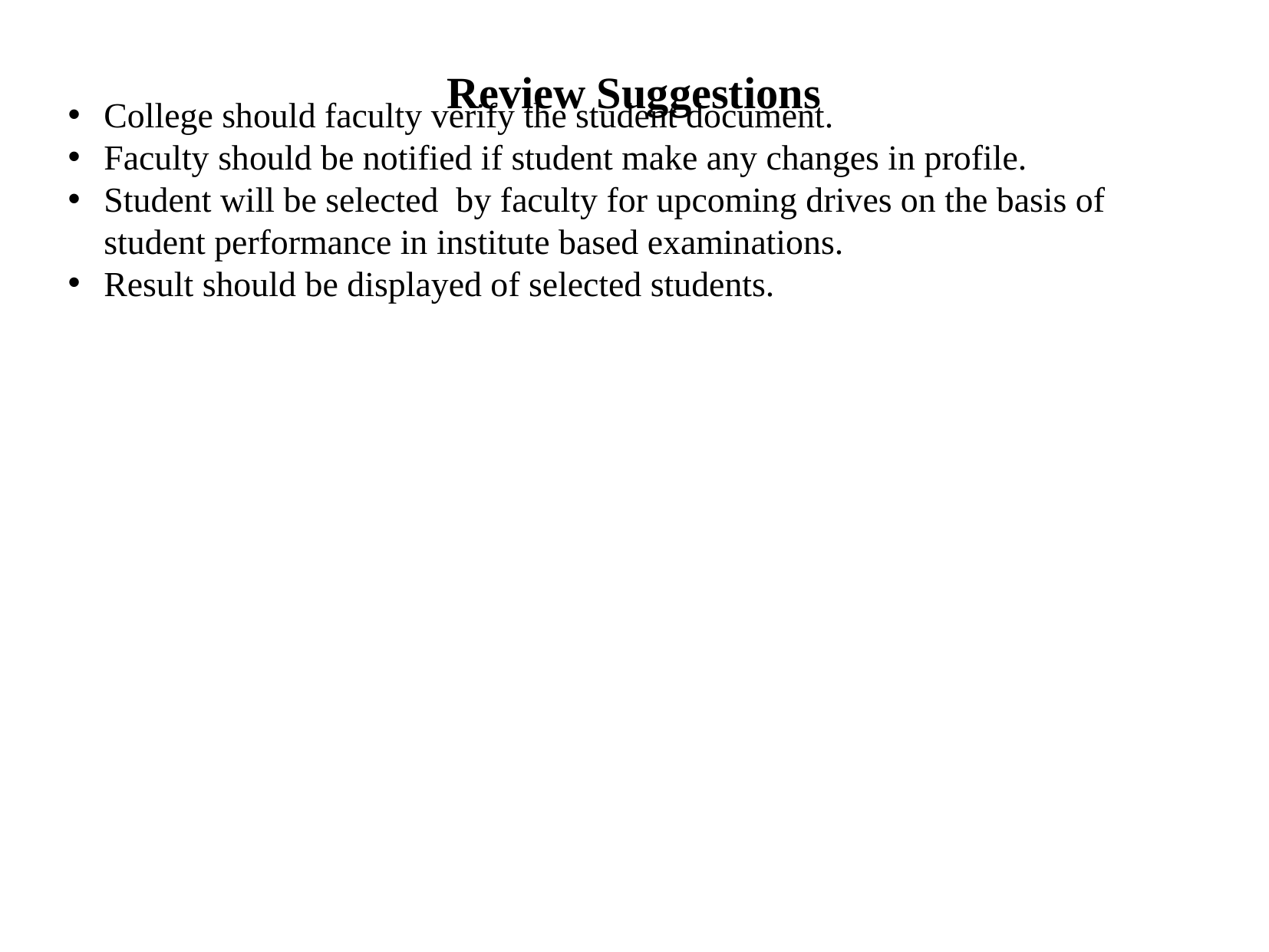

# Review Suggestions
College should faculty verify the student document.
Faculty should be notified if student make any changes in profile.
Student will be selected  by faculty for upcoming drives on the basis of student performance in institute based examinations.
Result should be displayed of selected students.